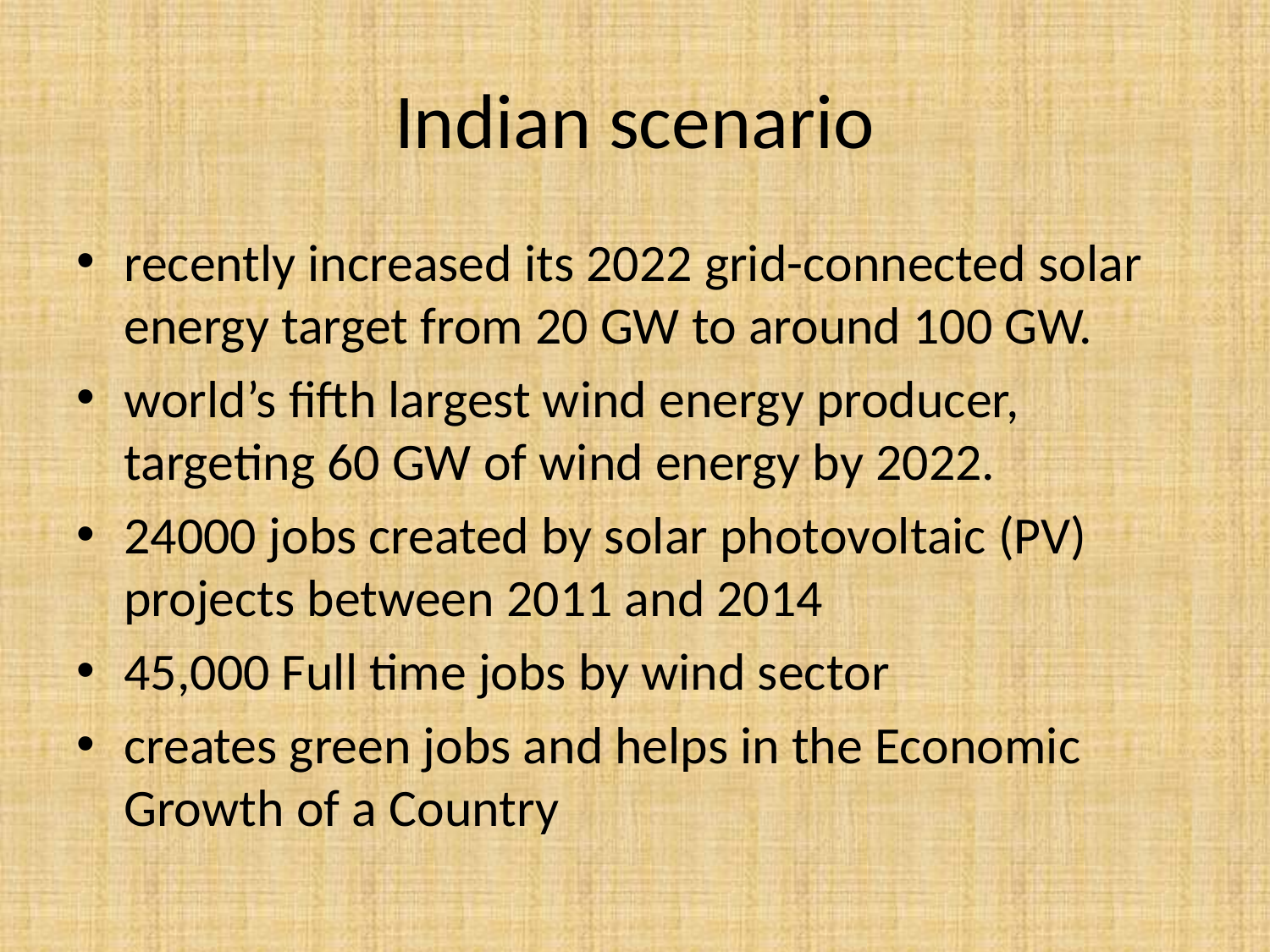

# Indian scenario
recently increased its 2022 grid-connected solar energy target from 20 GW to around 100 GW.
world’s fifth largest wind energy producer, targeting 60 GW of wind energy by 2022.
24000 jobs created by solar photovoltaic (PV) projects between 2011 and 2014
45,000 Full time jobs by wind sector
creates green jobs and helps in the Economic Growth of a Country